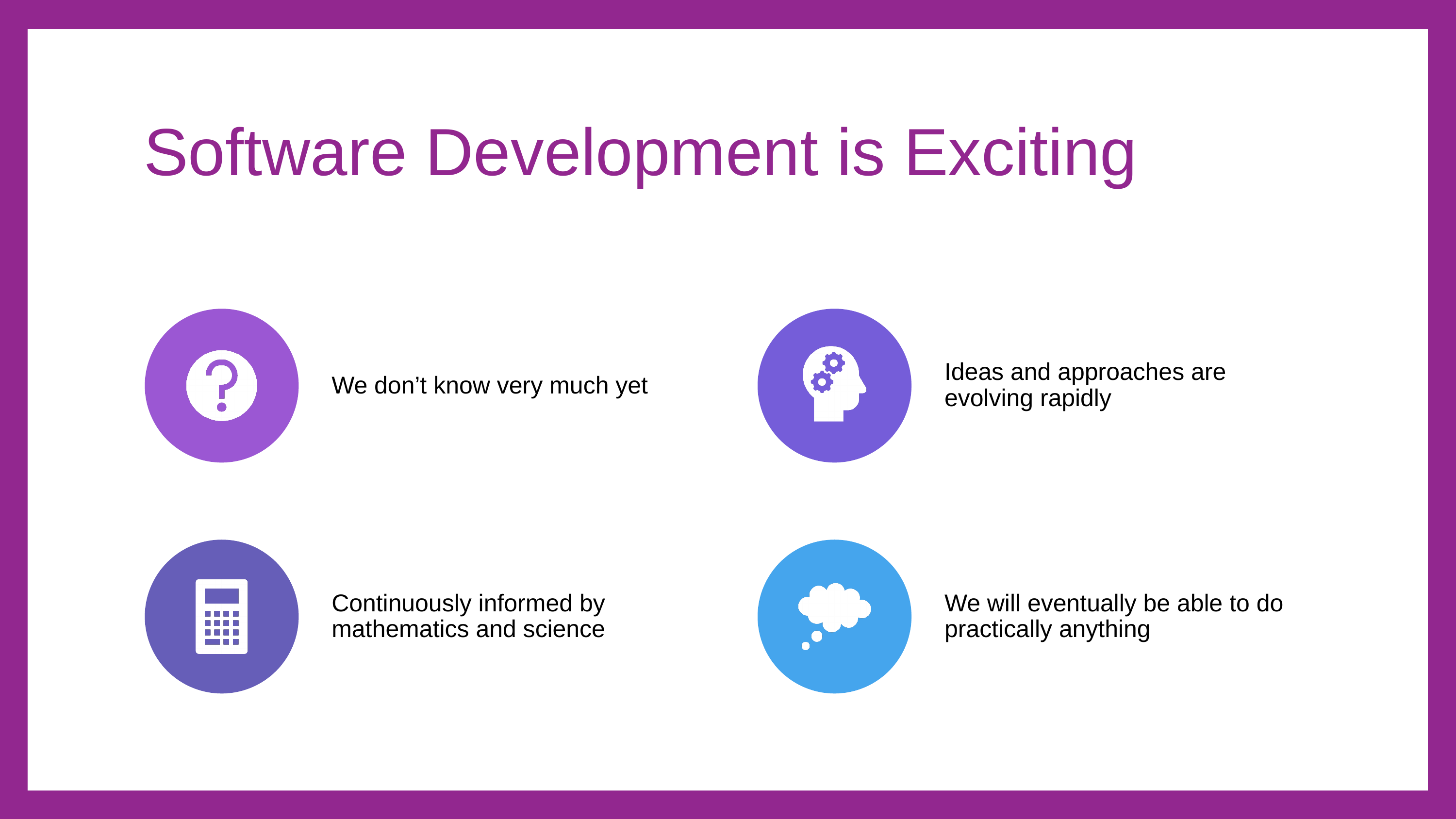

# Software Development is Exciting
We don’t know very much yet
Ideas and approaches are evolving rapidly
Continuously informed by mathematics and science
We will eventually be able to do practically anything